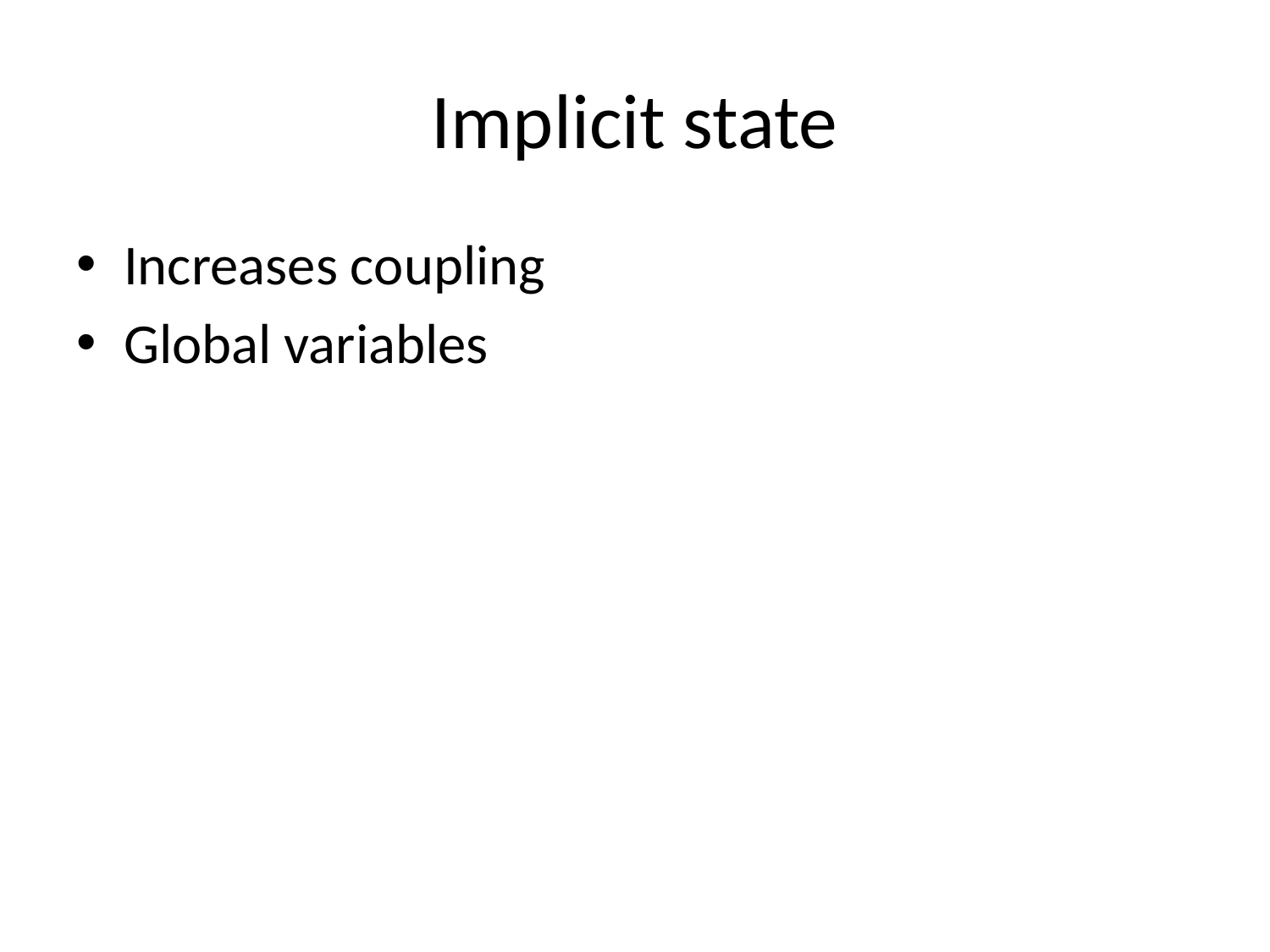

# Implicit state
Increases coupling
Global variables